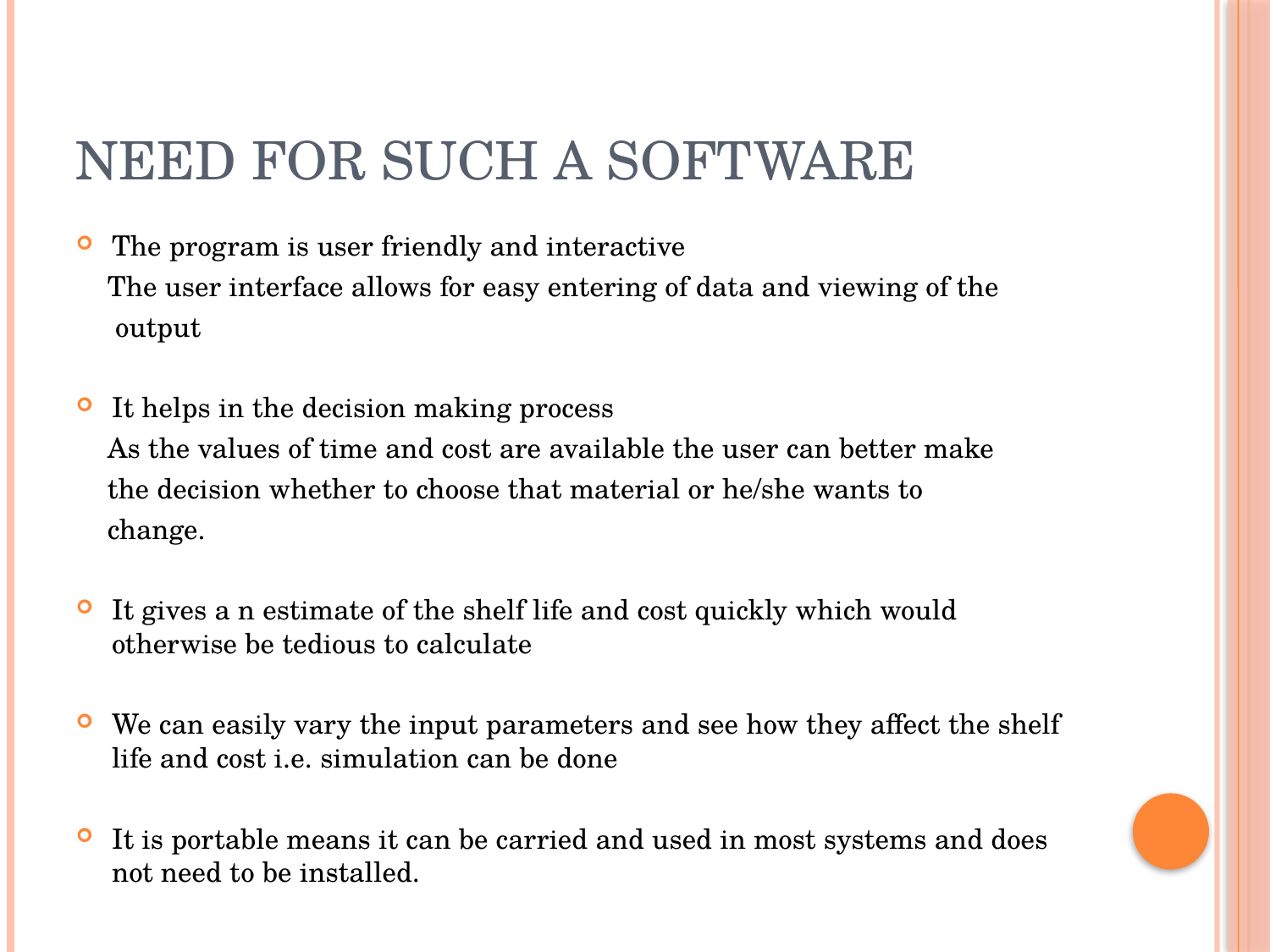

# Need for such a software
The program is user friendly and interactive
    The user interface allows for easy entering of data and viewing of the
     output

It helps in the decision making process
    As the values of time and cost are available the user can better make
    the decision whether to choose that material or he/she wants to
    change.

It gives a n estimate of the shelf life and cost quickly which would otherwise be tedious to calculate

We can easily vary the input parameters and see how they affect the shelf life and cost i.e. simulation can be done

It is portable means it can be carried and used in most systems and does not need to be installed.